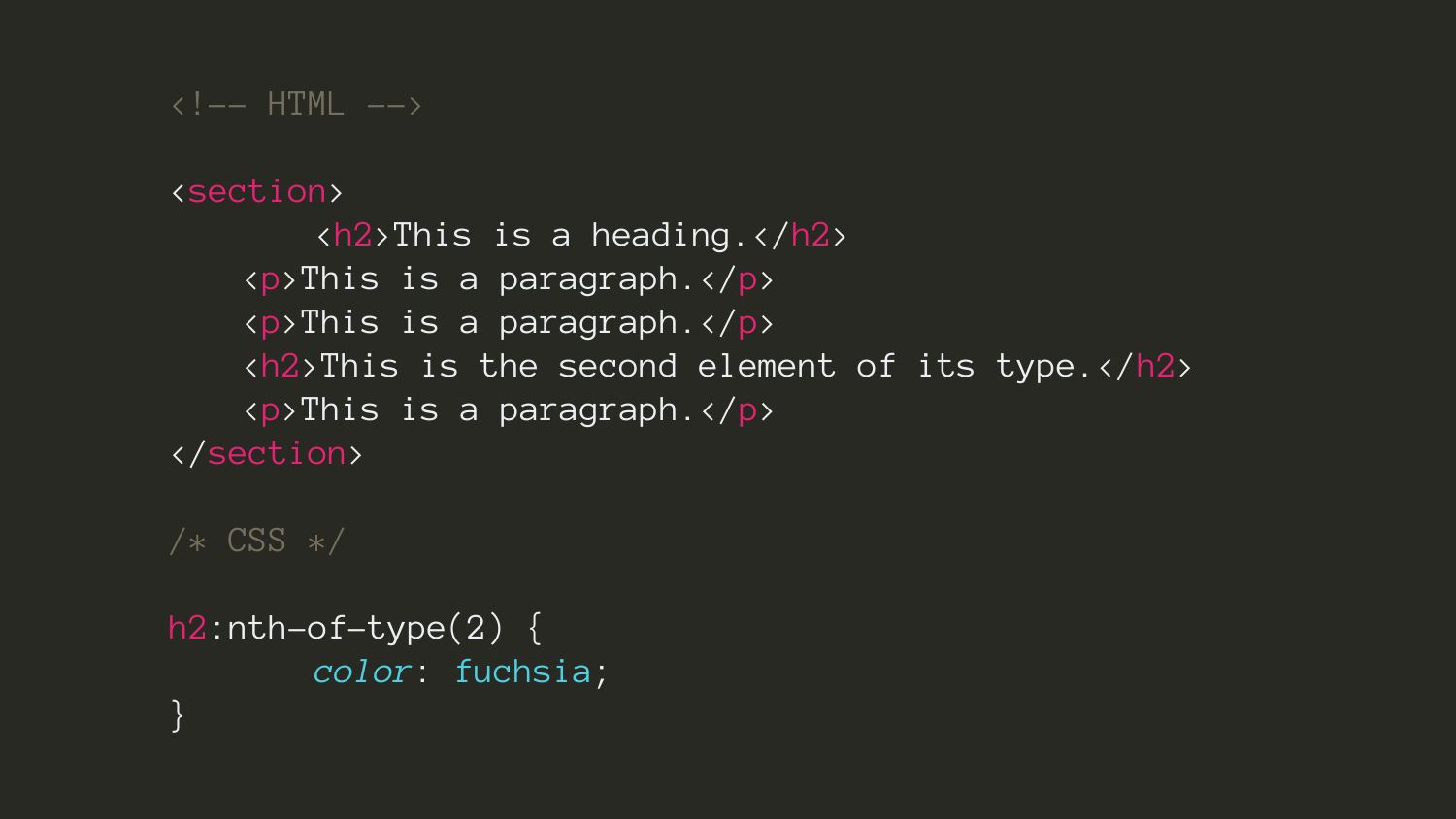

<!-- HTML -->

<section>
	<h2>This is a heading.</h2>
<p>This is a paragraph.</p>
<p>This is a paragraph.</p>
<h2>This is the second element of its type.</h2>
<p>This is a paragraph.</p>
</section>

/* CSS */

h2:nth-of-type(2) {
	color: fuchsia;
}